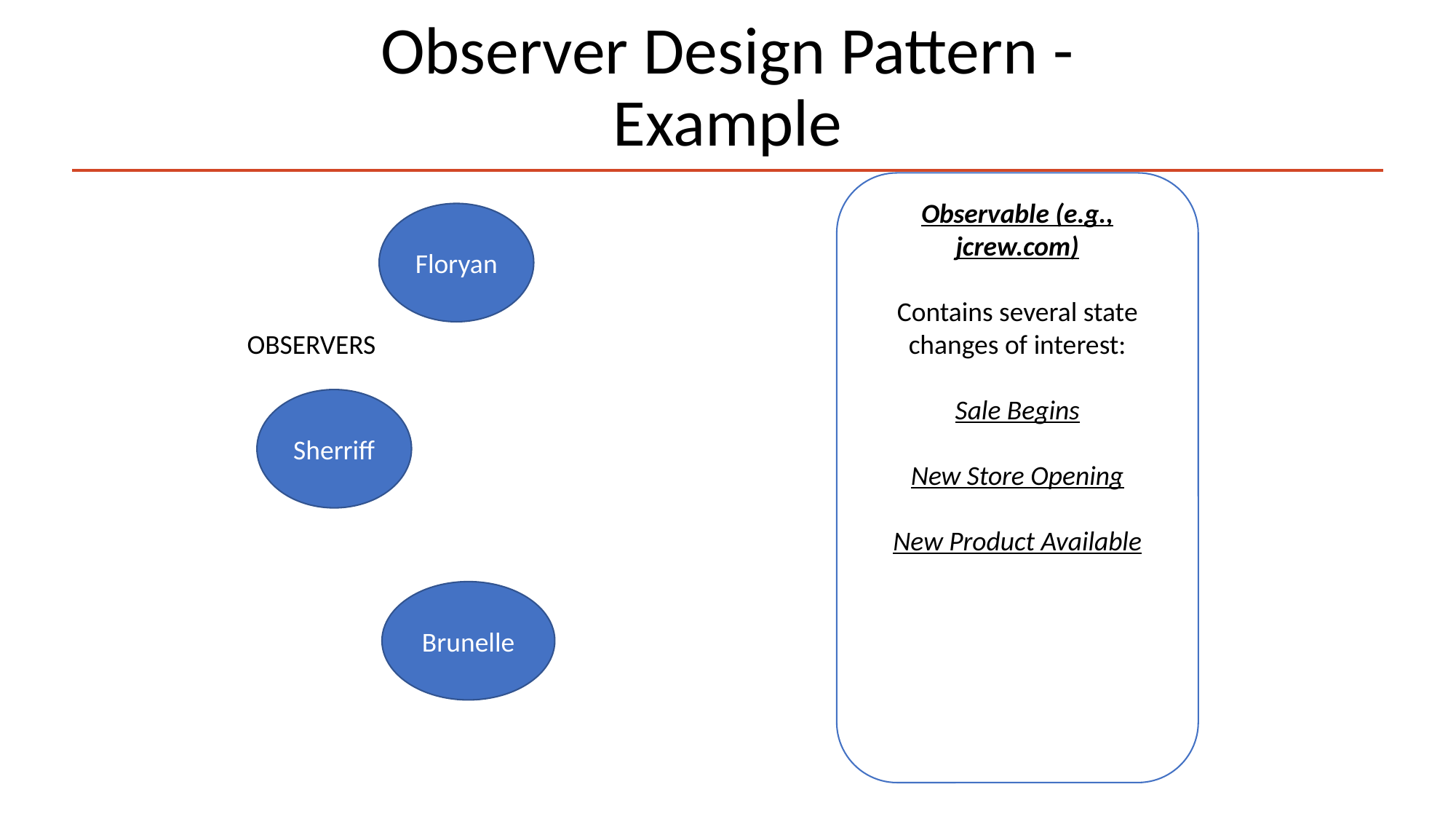

# Observer Design Pattern - Example
Observable (e.g., jcrew.com)

Contains several state changes of interest:

Sale Begins

New Store Opening

New Product Available

Floryan
OBSERVERS
Sherriff
Brunelle